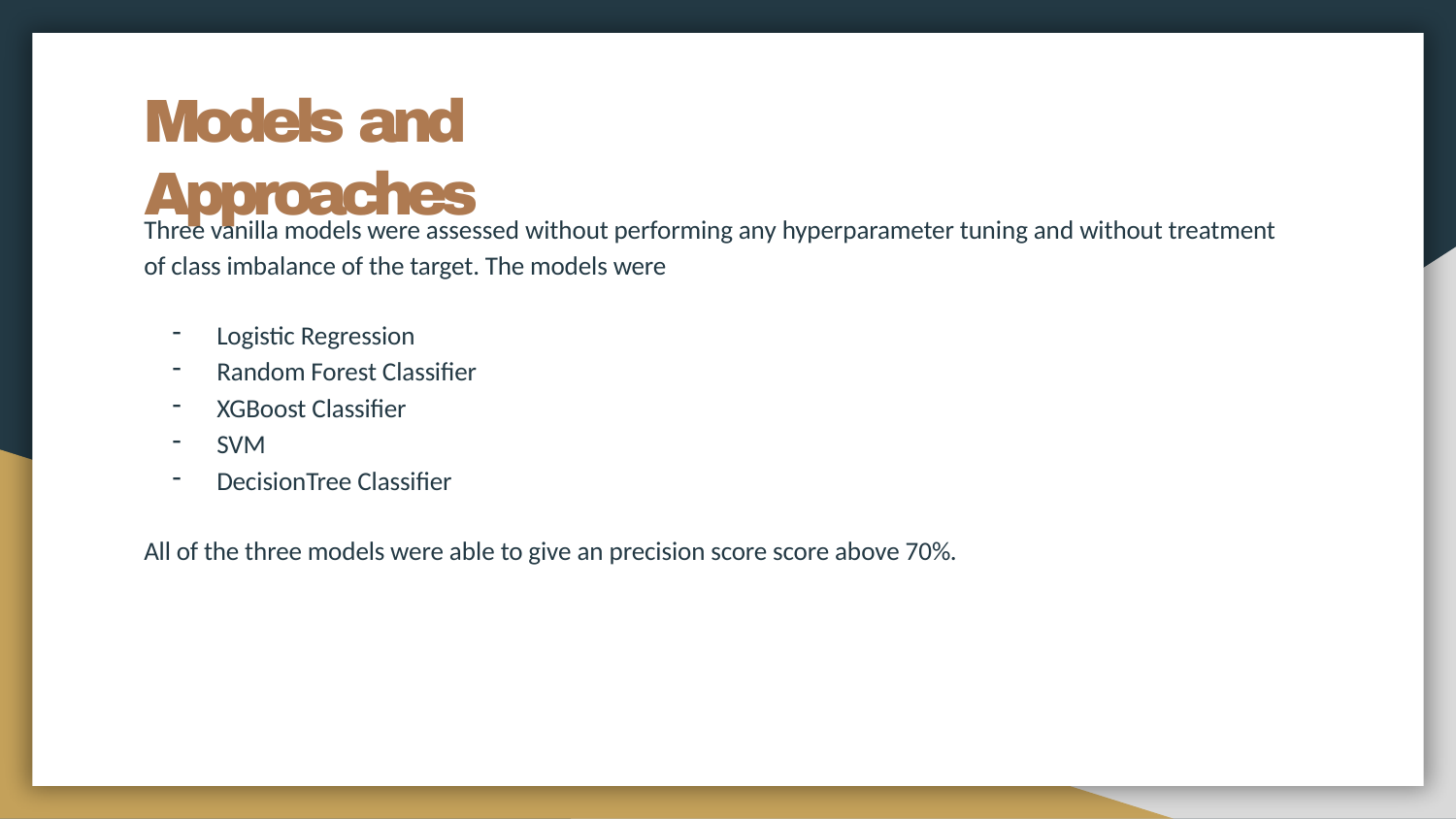

# Models and Approaches
Three vanilla models were assessed without performing any hyperparameter tuning and without treatment  of class imbalance of the target. The models were

Logistic Regression
Random Forest Classifier
XGBoost Classifier
SVM
DecisionTree Classifier

All of the three models were able to give an precision score score above 70%.